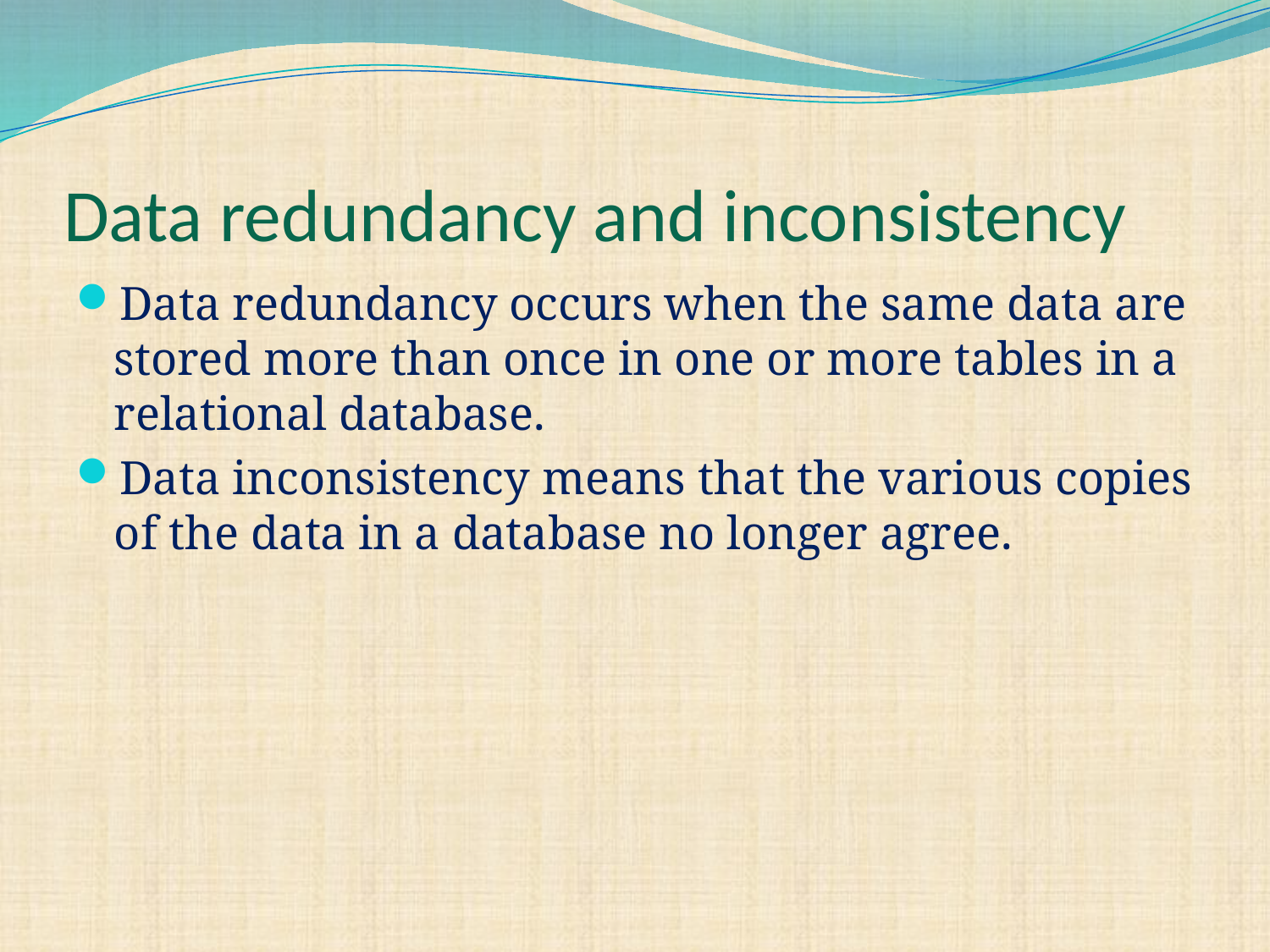

# Data redundancy and inconsistency
Data redundancy occurs when the same data are stored more than once in one or more tables in a relational database.
Data inconsistency means that the various copies of the data in a database no longer agree.